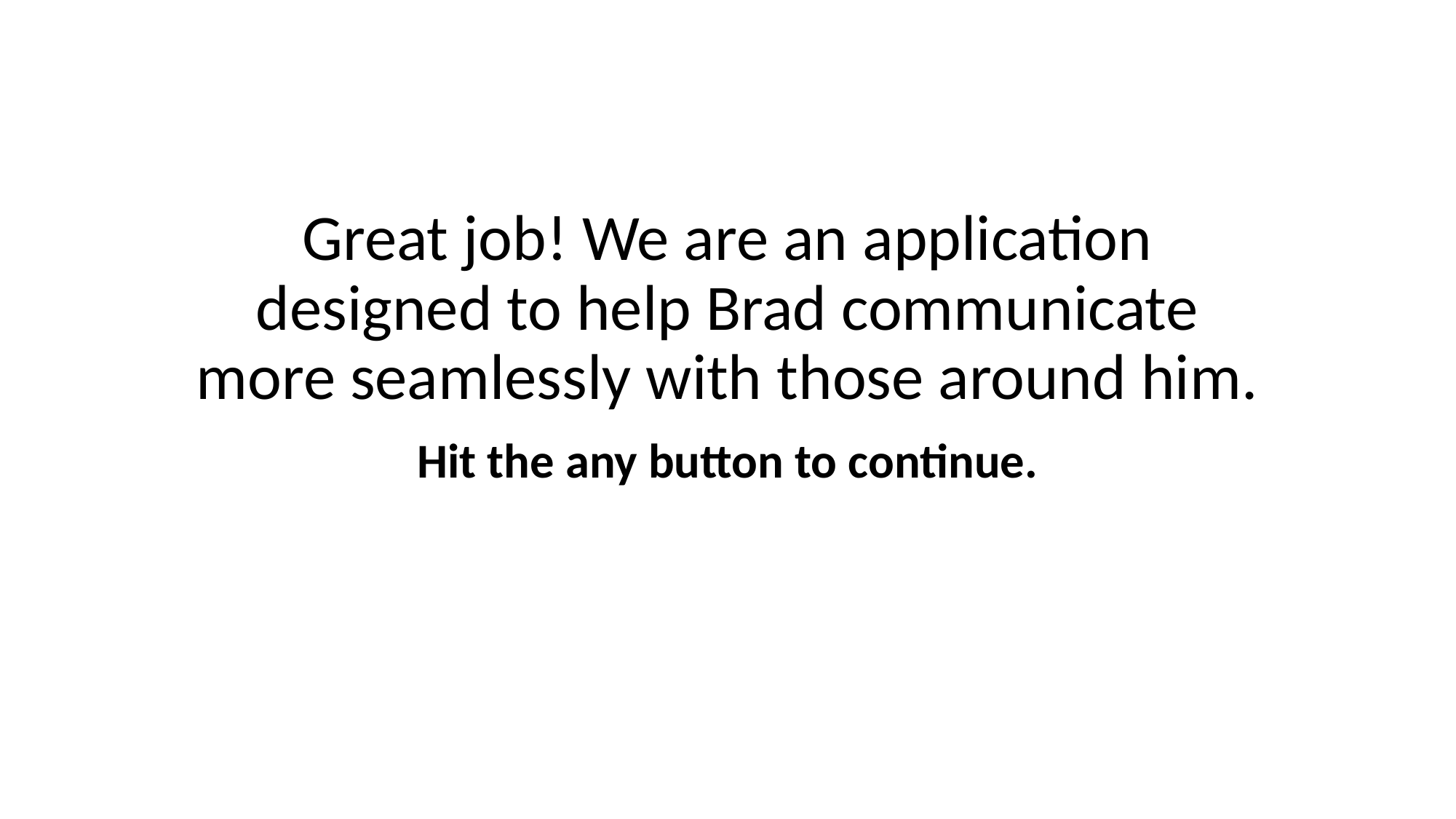

# Great job! We are an application designed to help Brad communicate more seamlessly with those around him.
Hit the any button to continue.